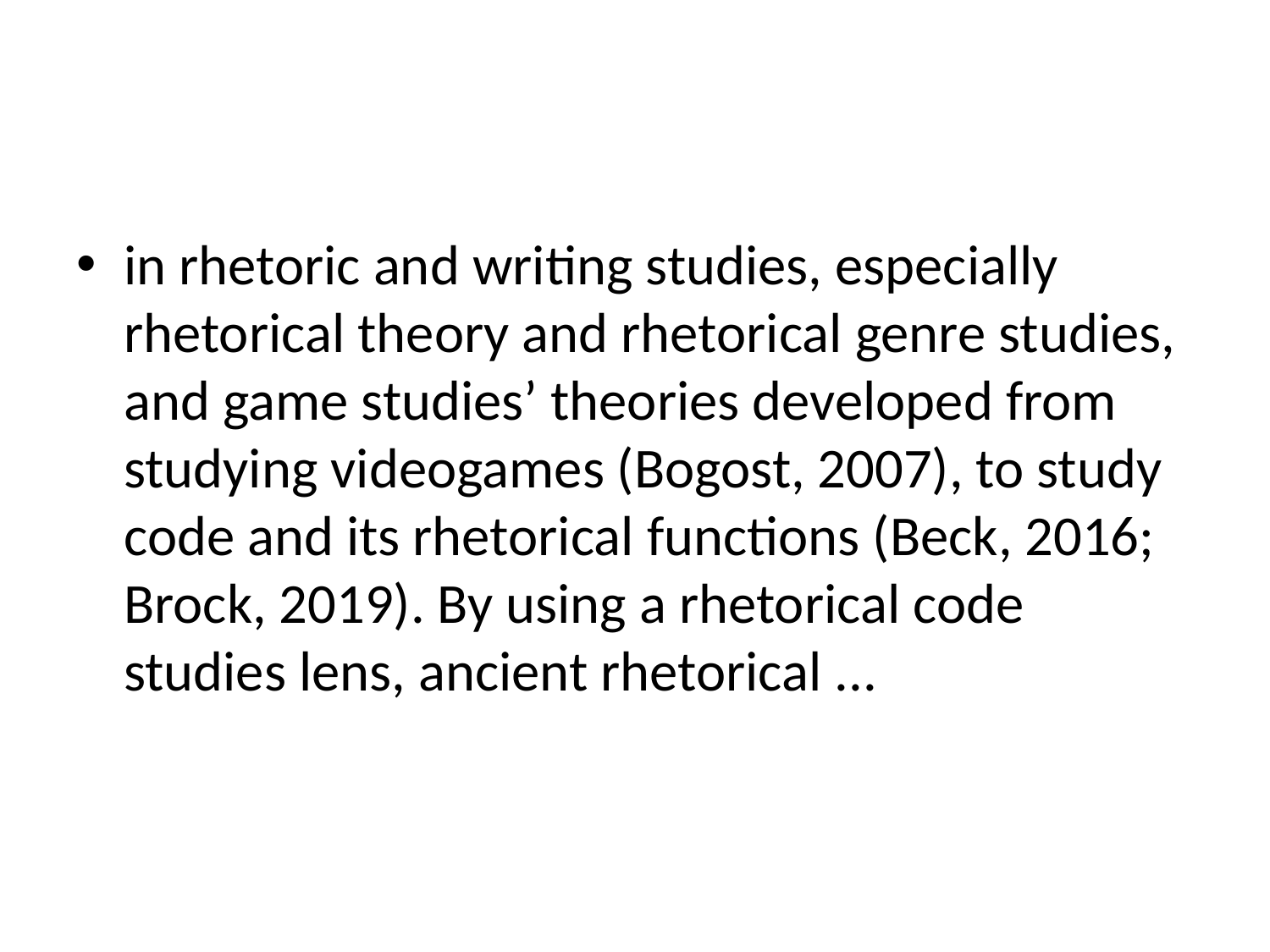

#
in rhetoric and writing studies, especially rhetorical theory and rhetorical genre studies, and game studies’ theories developed from studying videogames (Bogost, 2007), to study code and its rhetorical functions (Beck, 2016; Brock, 2019). By using a rhetorical code studies lens, ancient rhetorical ...